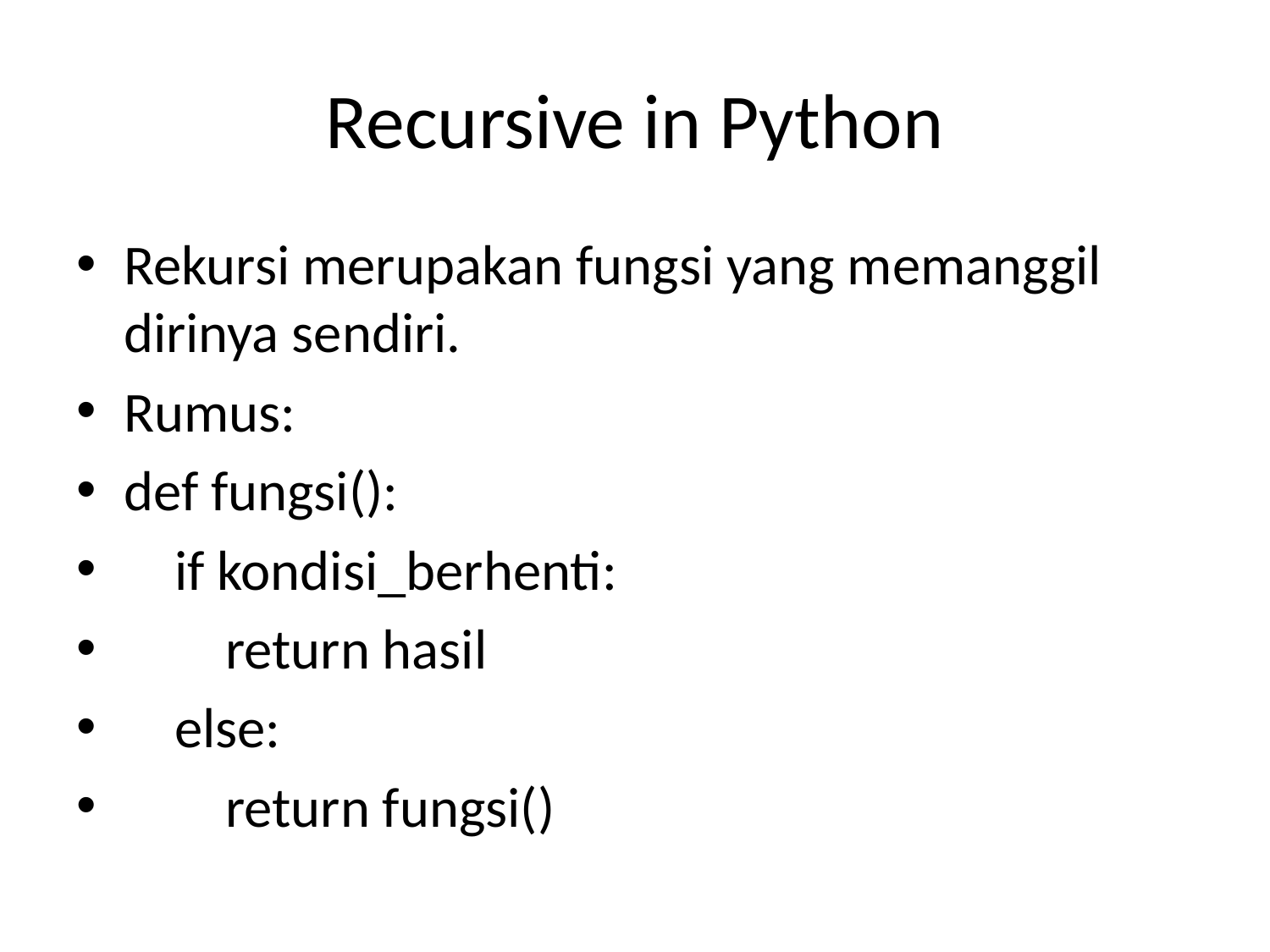

# Recursive in Python
Rekursi merupakan fungsi yang memanggil dirinya sendiri.
Rumus:
def fungsi():
    if kondisi_berhenti:
        return hasil
    else:
        return fungsi()